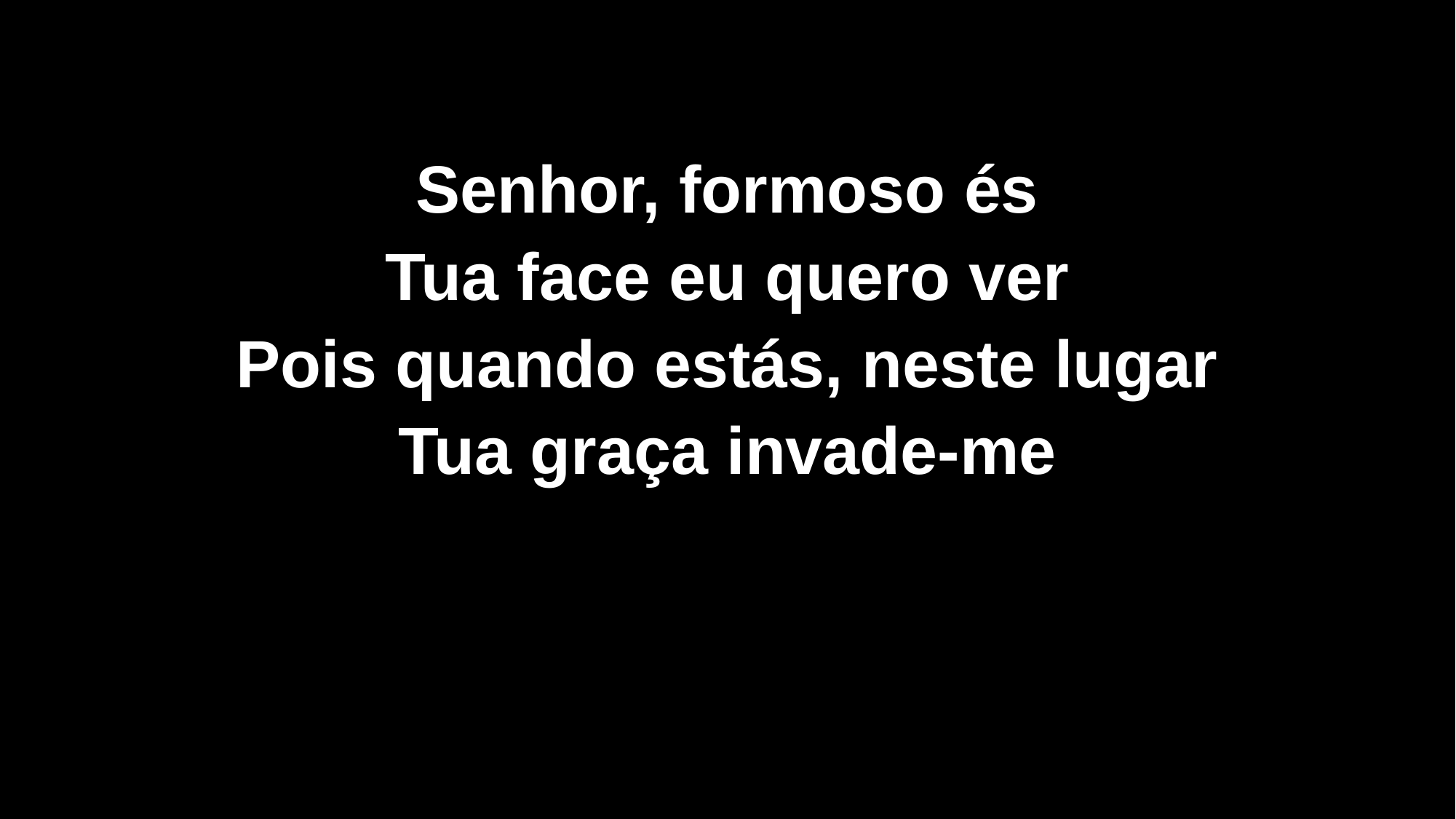

Senhor, formoso és
Tua face eu quero ver
Pois quando estás, neste lugar
Tua graça invade-me